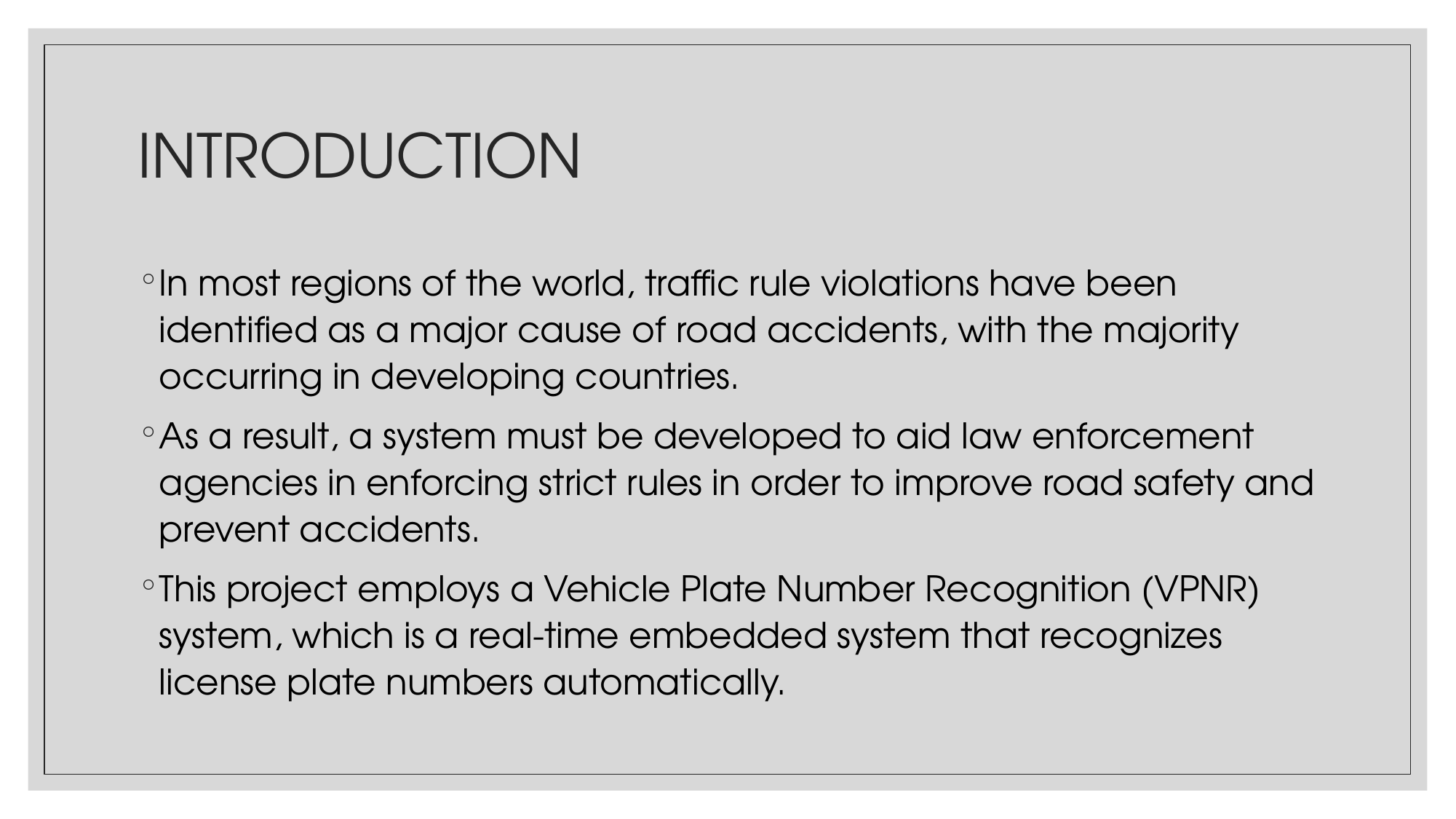

# INTRODUCTION
In most regions of the world, traffic rule violations have been identified as a major cause of road accidents, with the majority occurring in developing countries.
As a result, a system must be developed to aid law enforcement agencies in enforcing strict rules in order to improve road safety and prevent accidents.
This project employs a Vehicle Plate Number Recognition (VPNR) system, which is a real-time embedded system that recognizes license plate numbers automatically.